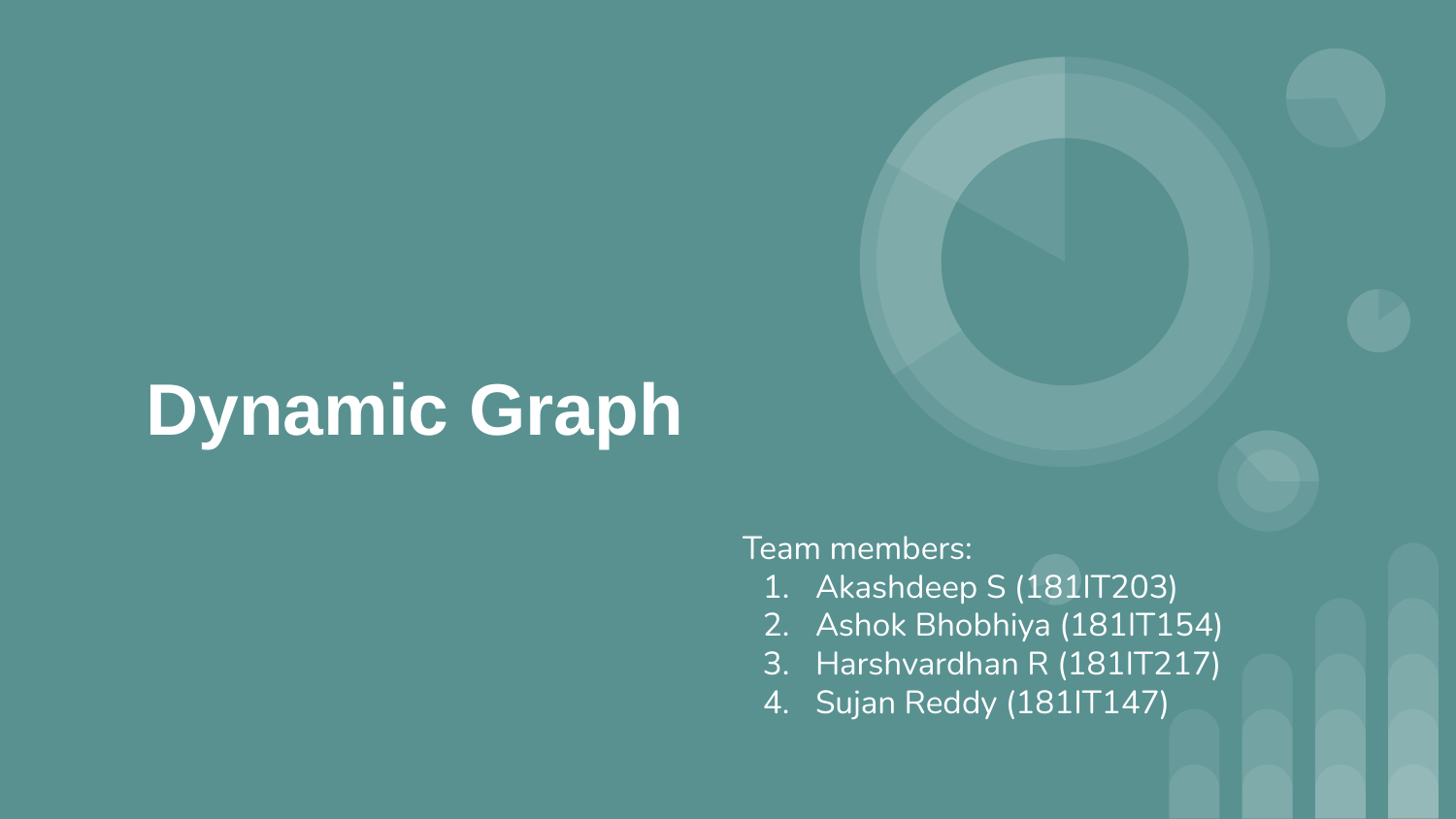

# Dynamic Graph
Team members:
Akashdeep S (181IT203)
Ashok Bhobhiya (181IT154)
Harshvardhan R (181IT217)
Sujan Reddy (181IT147)